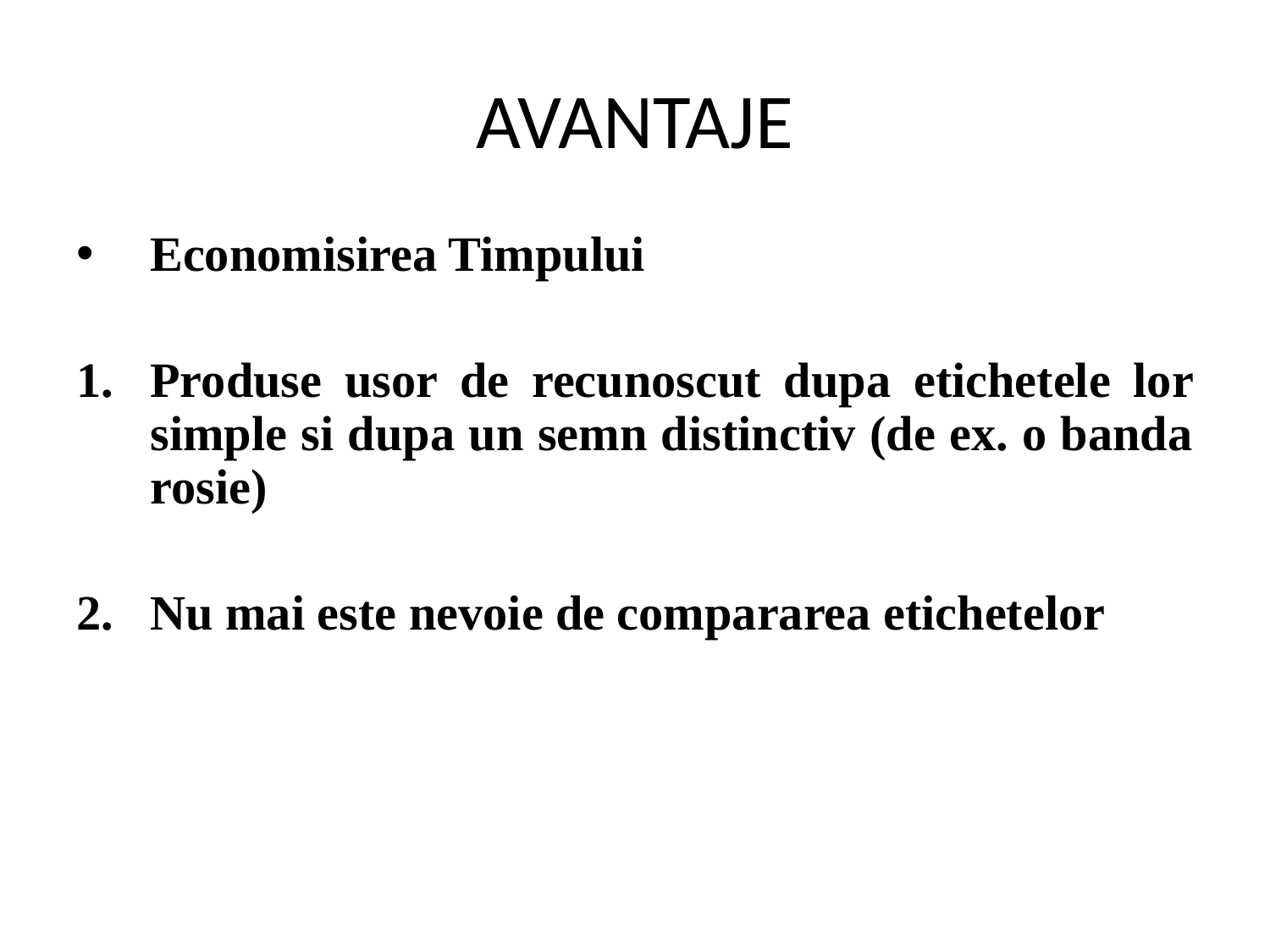

# AVANTAJE
Economisirea Timpului

Produse usor de recunoscut dupa etichetele lor simple si dupa un semn distinctiv (de ex. o banda rosie)

Nu mai este nevoie de compararea etichetelor